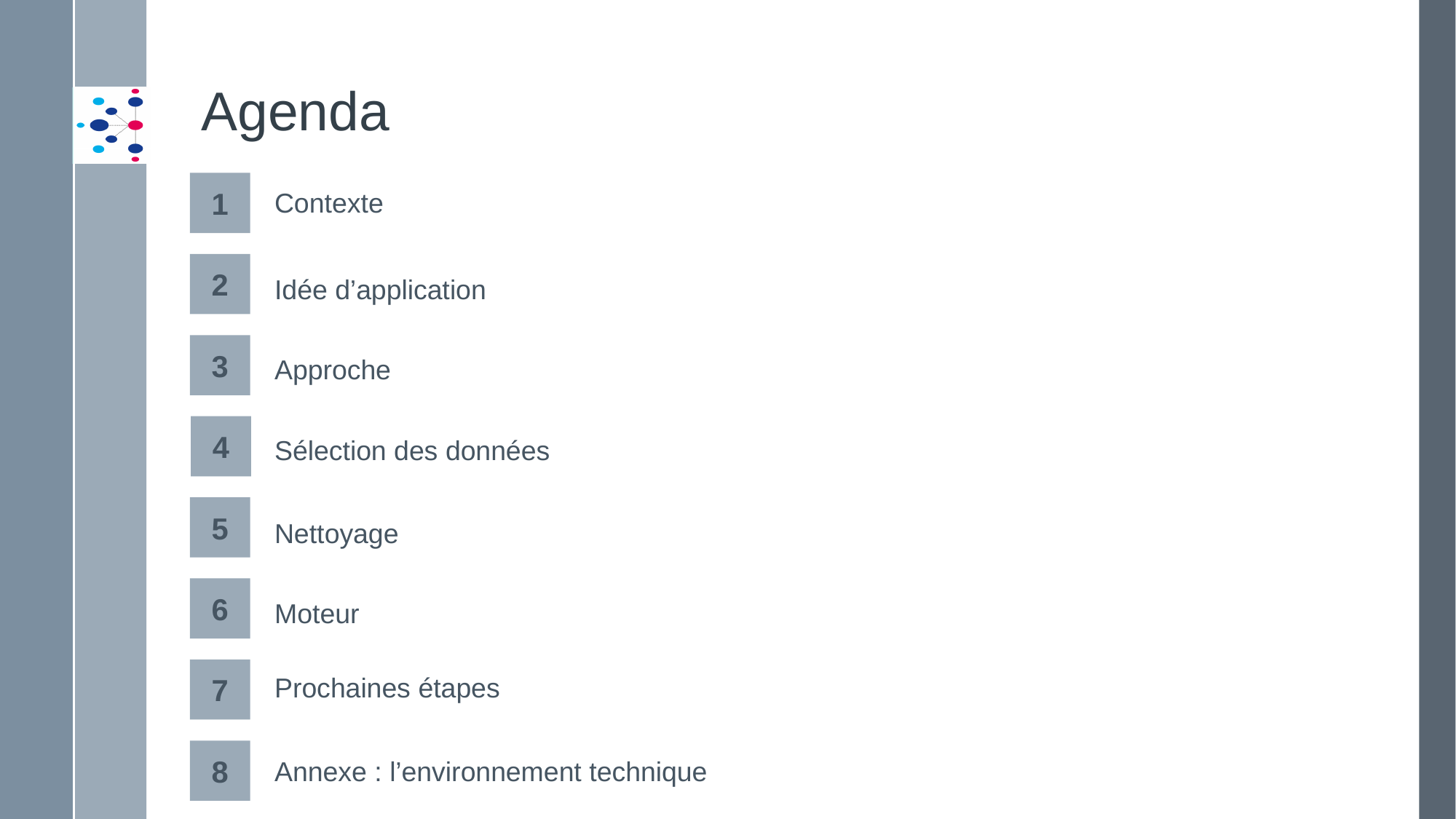

# Agenda
1
Contexte
2
Idée d’application
3
Approche
4
Sélection des données
5
Nettoyage
6
Moteur
7
Prochaines étapes
8
Annexe : l’environnement technique